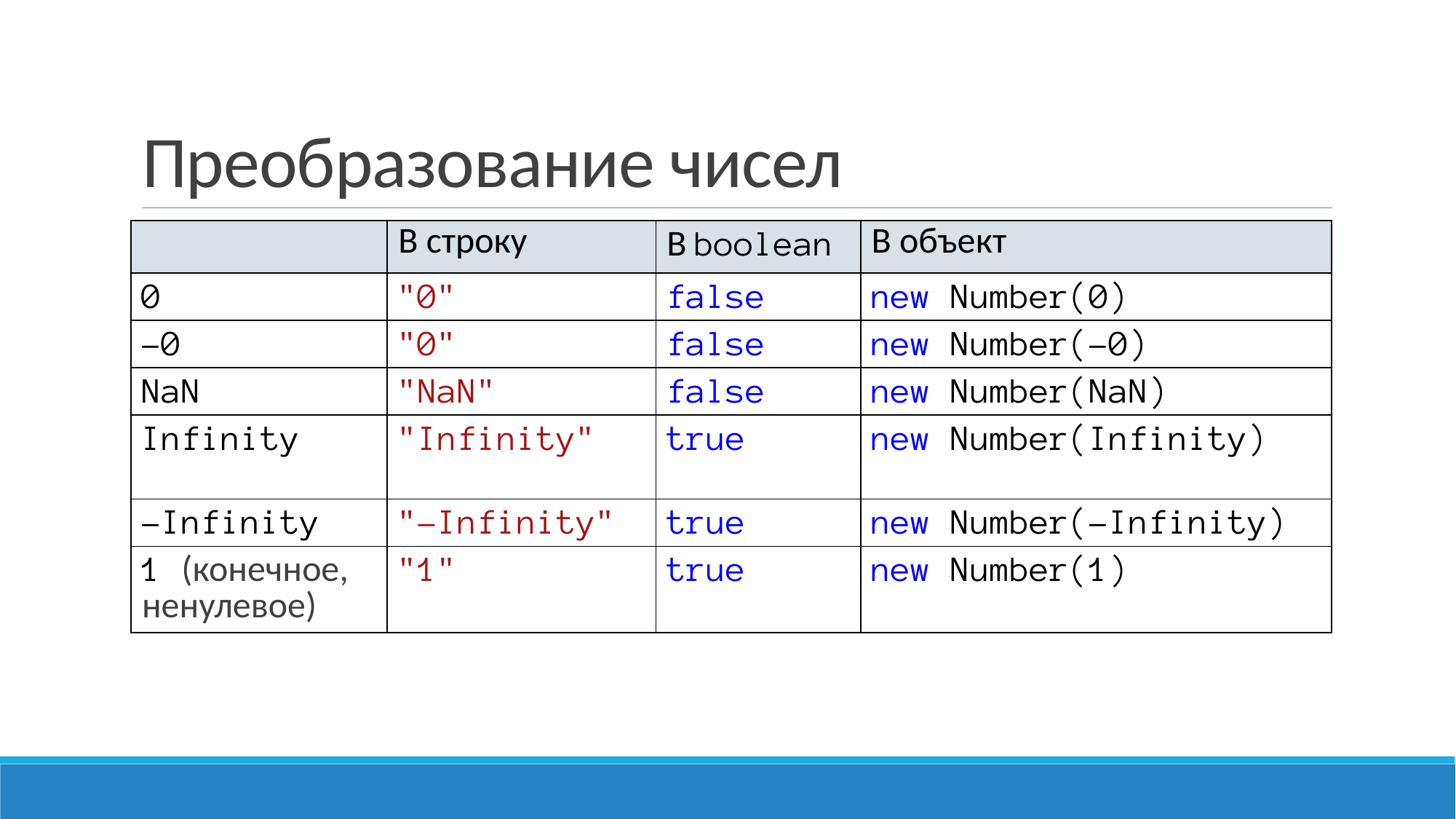

# Преобразование чисел
|  | В строку | В boolean | В объект |
| --- | --- | --- | --- |
| 0 | "0" | false | new Number(0) |
| -0 | "0" | false | new Number(-0) |
| NaN | "NaN" | false | new Number(NaN) |
| Infinity | "Infinity" | true | new Number(Infinity) |
| -Infinity | "-Infinity" | true | new Number(-Infinity) |
| 1 (конечное, ненулевое) | "1" | true | new Number(1) |